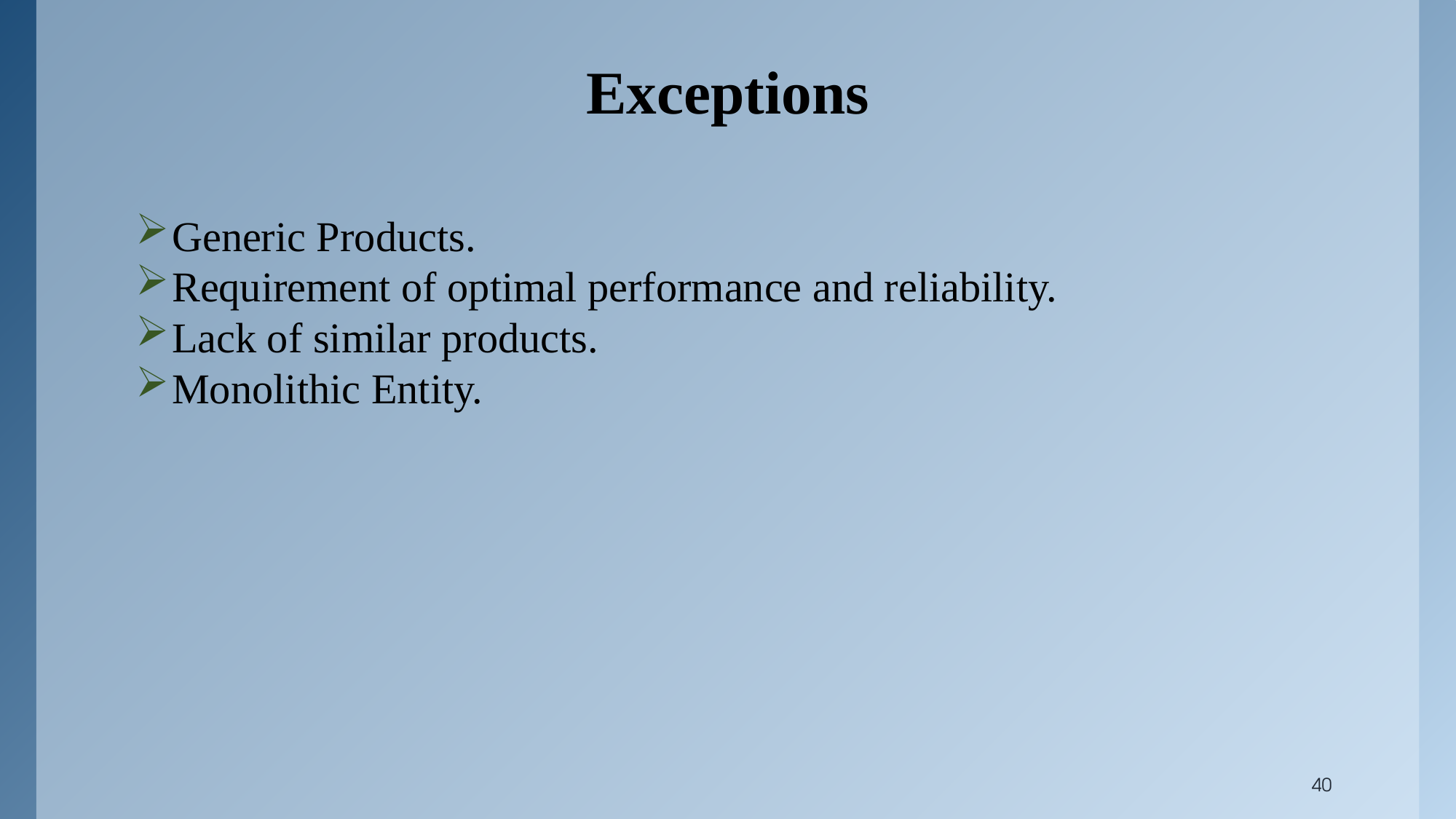

# Exceptions
Generic Products.
Requirement of optimal performance and reliability.
Lack of similar products.
Monolithic Entity.

40